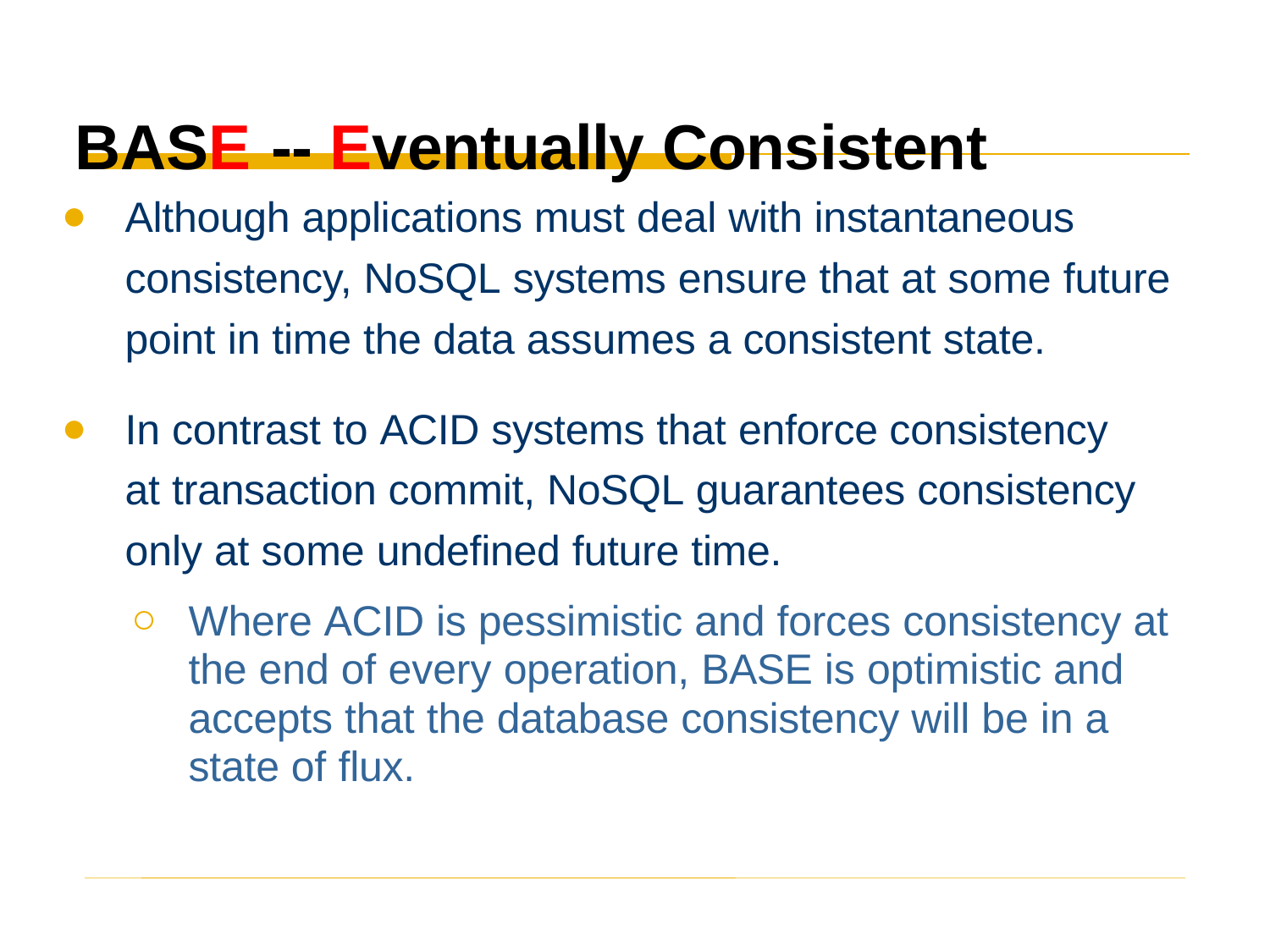

BASE	-- Eventually Consistent
Although applications must deal with instantaneous consistency, NoSQL systems ensure that at some future point in time the data assumes a consistent state.
In contrast to ACID systems that enforce consistency at transaction commit, NoSQL guarantees consistency only at some undefined future time.
Where ACID is pessimistic and forces consistency at the end of every operation, BASE is optimistic and accepts that the database consistency will be in a state of flux.